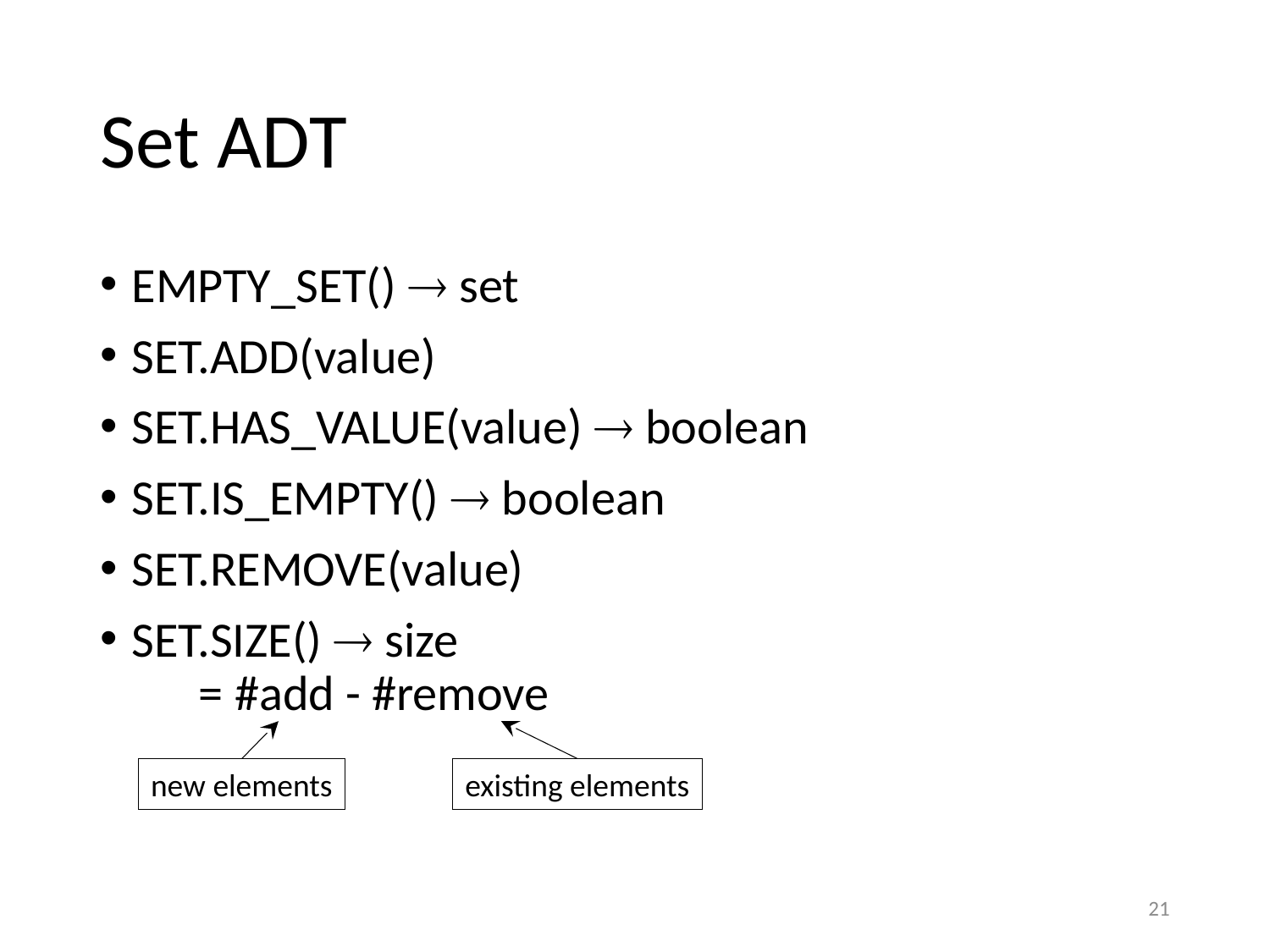

# Set ADT
EMPTY_SET() → set
SET.ADD(value)
SET.HAS_VALUE(value) → boolean
SET.IS_EMPTY() → boolean
SET.REMOVE(value)
SET.SIZE() → size
      = #add - #remove
new elements
existing elements
21